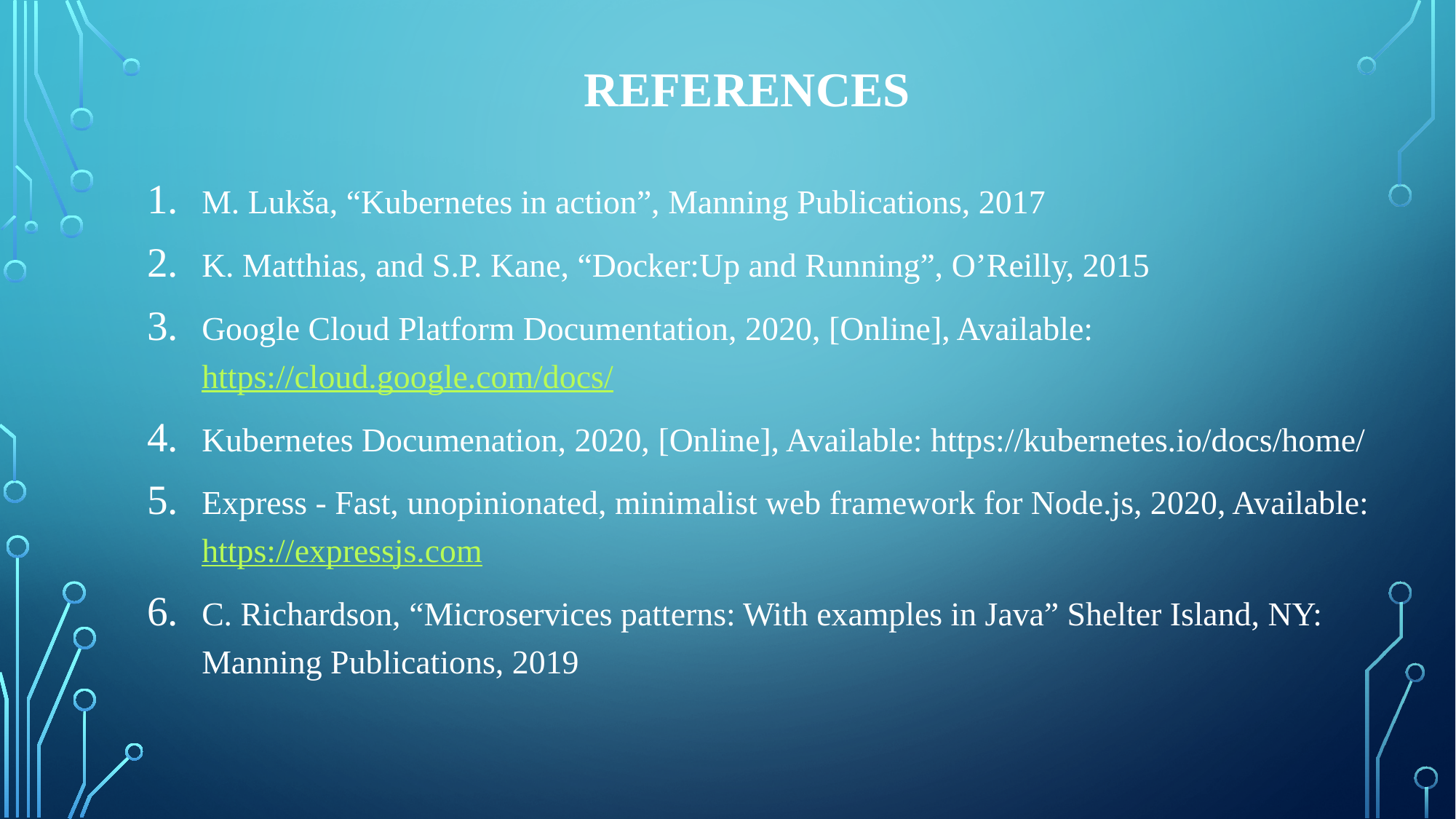

# REFERENCES
M. Lukša, “Kubernetes in action”, Manning Publications, 2017
K. Matthias, and S.P. Kane, “Docker:Up and Running”, O’Reilly, 2015
Google Cloud Platform Documentation, 2020, [Online], Available: https://cloud.google.com/docs/
Kubernetes Documenation, 2020, [Online], Available: https://kubernetes.io/docs/home/
Express - Fast, unopinionated, minimalist web framework for Node.js, 2020, Available: https://expressjs.com
C. Richardson, “Microservices patterns: With examples in Java” Shelter Island, NY: Manning Publications, 2019